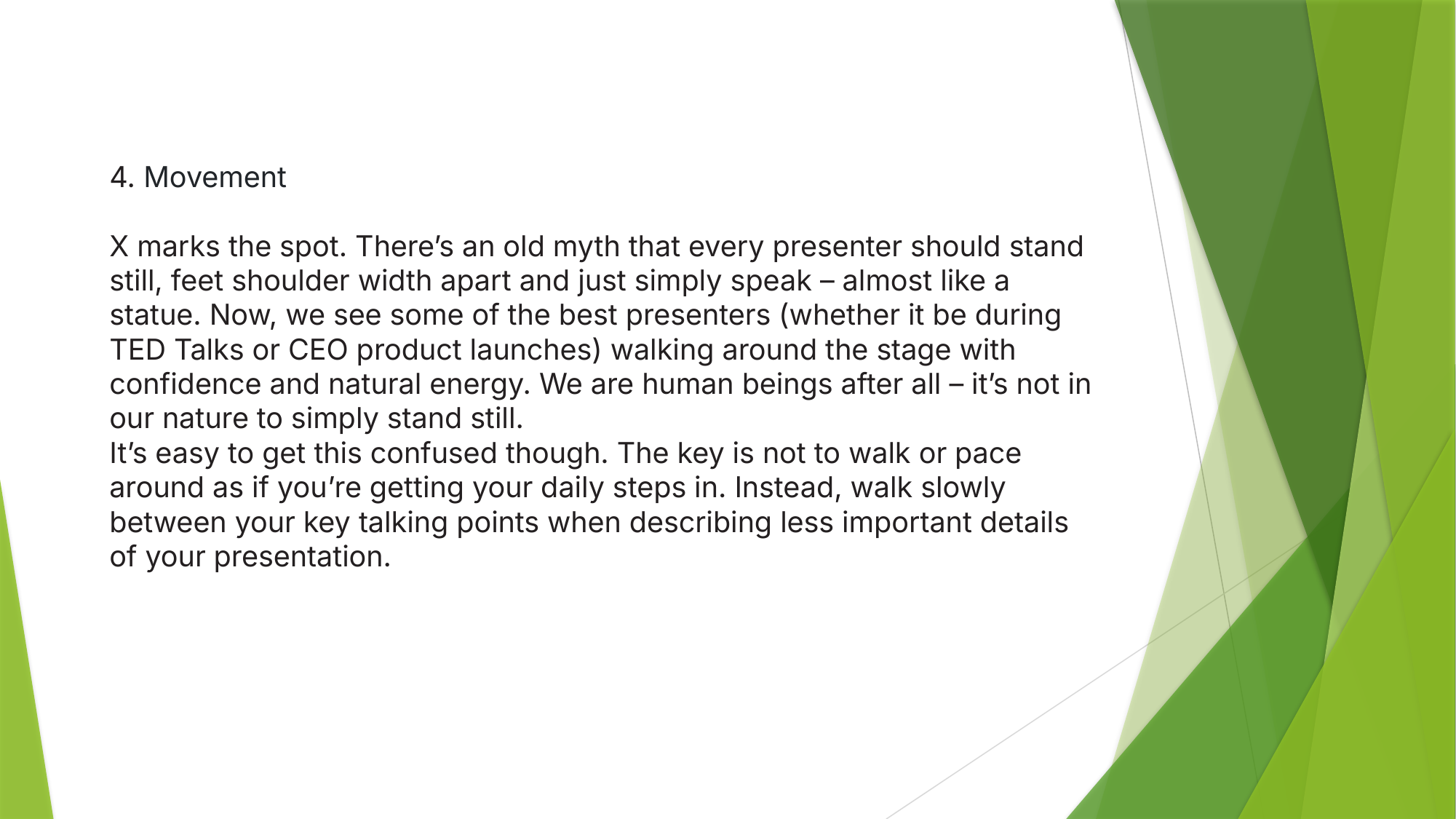

# 4. Movement X marks the spot. There’s an old myth that every presenter should stand still, feet shoulder width apart and just simply speak – almost like a statue. Now, we see some of the best presenters (whether it be during TED Talks or CEO product launches) walking around the stage with confidence and natural energy. We are human beings after all – it’s not in our nature to simply stand still. It’s easy to get this confused though. The key is not to walk or pace around as if you’re getting your daily steps in. Instead, walk slowly between your key talking points when describing less important details of your presentation.